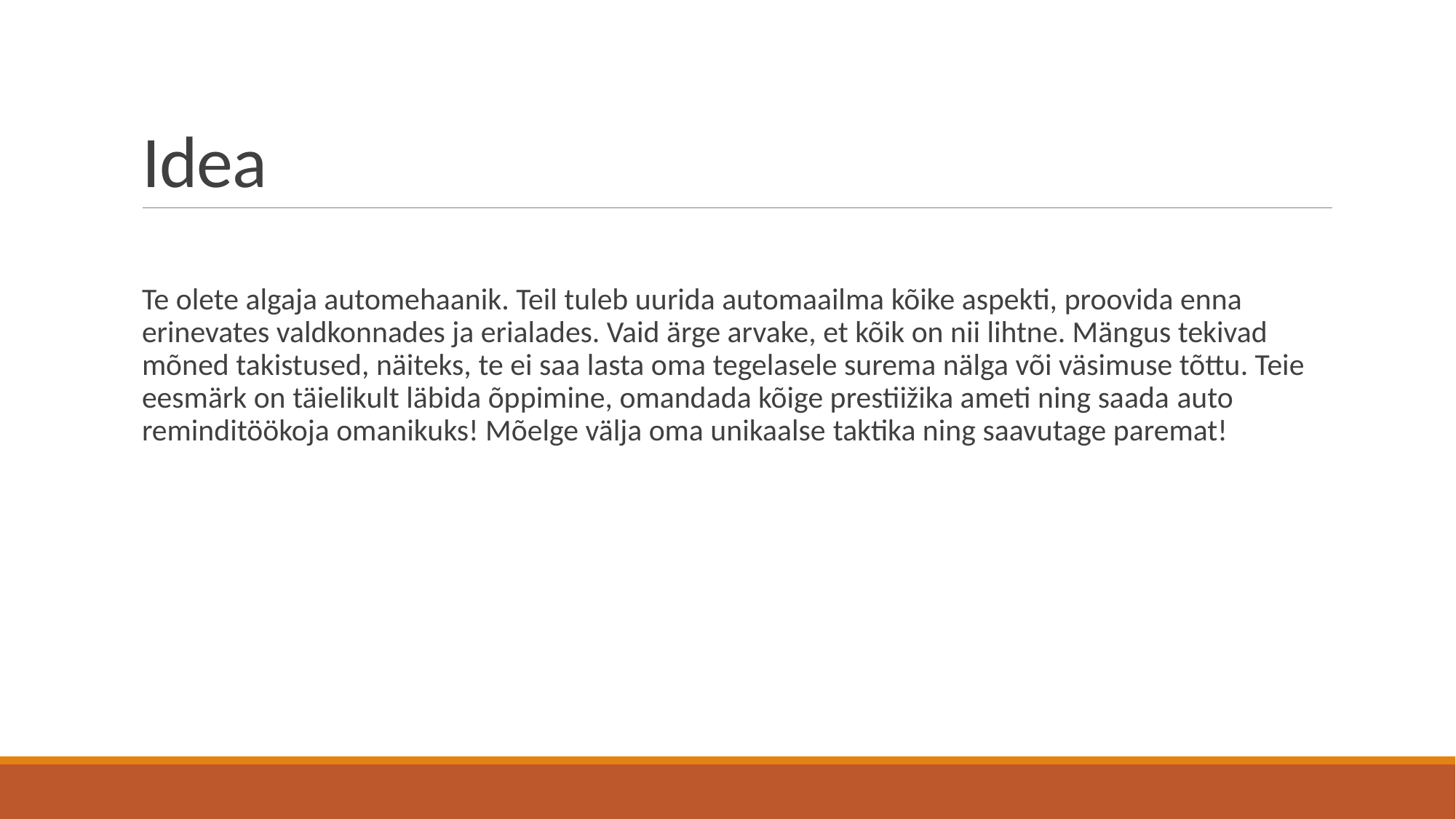

# Idea

Te olete algaja automehaanik. Teil tuleb uurida automaailma kõike aspekti, proovida enna erinevates valdkonnades ja erialades. Vaid ärge arvake, et kõik on nii lihtne. Mängus tekivad mõned takistused, näiteks, te ei saa lasta oma tegelasele surema nälga või väsimuse tõttu. Teie eesmärk on täielikult läbida õppimine, omandada kõige prestiižika ameti ning saada auto reminditöökoja omanikuks! Mõelge välja oma unikaalse taktika ning saavutage paremat!